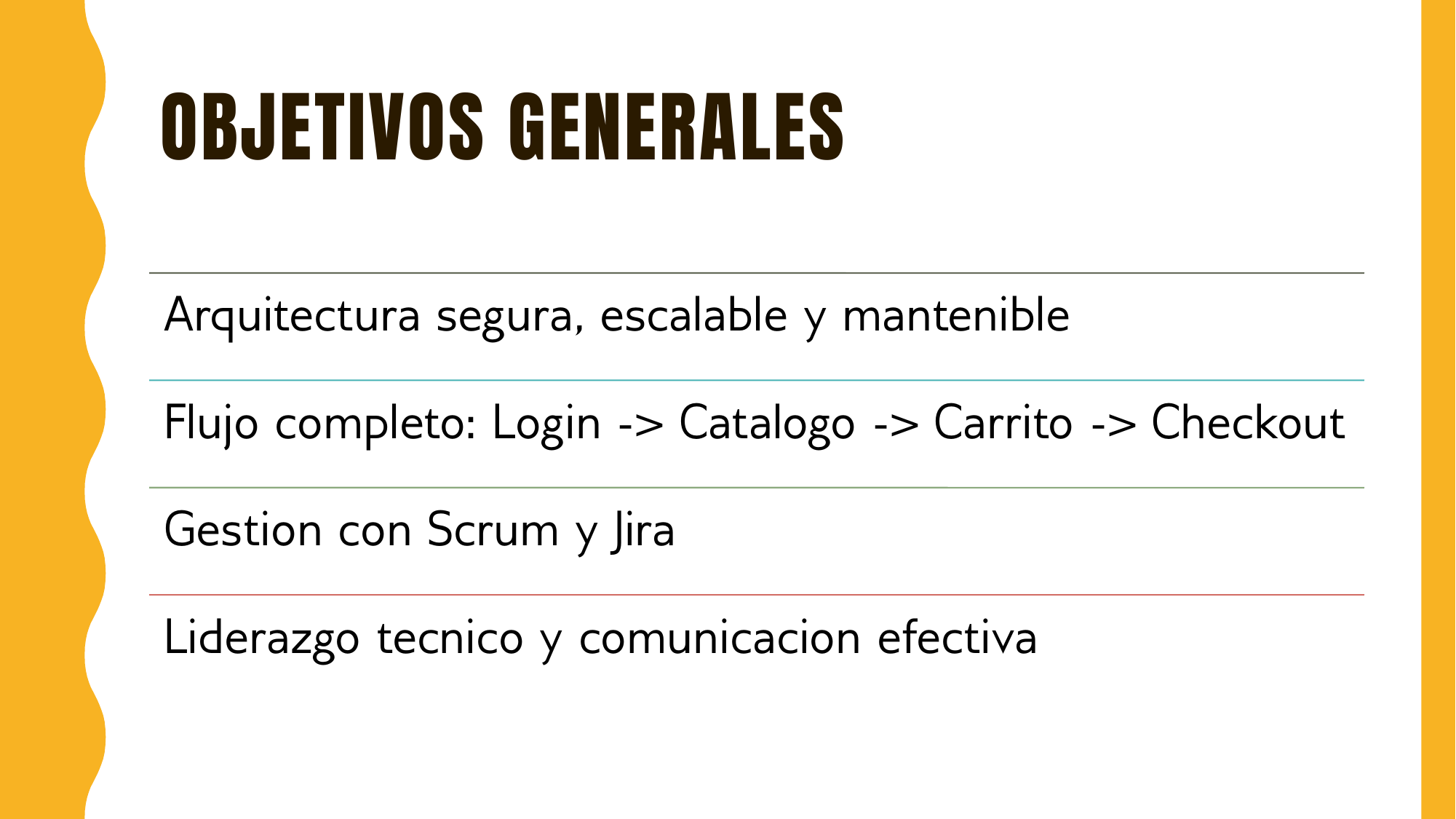

# Objetivos Generales
Arquitectura segura, escalable y mantenible
Flujo completo: Login -> Catalogo -> Carrito -> Checkout
Gestion con Scrum y Jira
Liderazgo tecnico y comunicacion efectiva